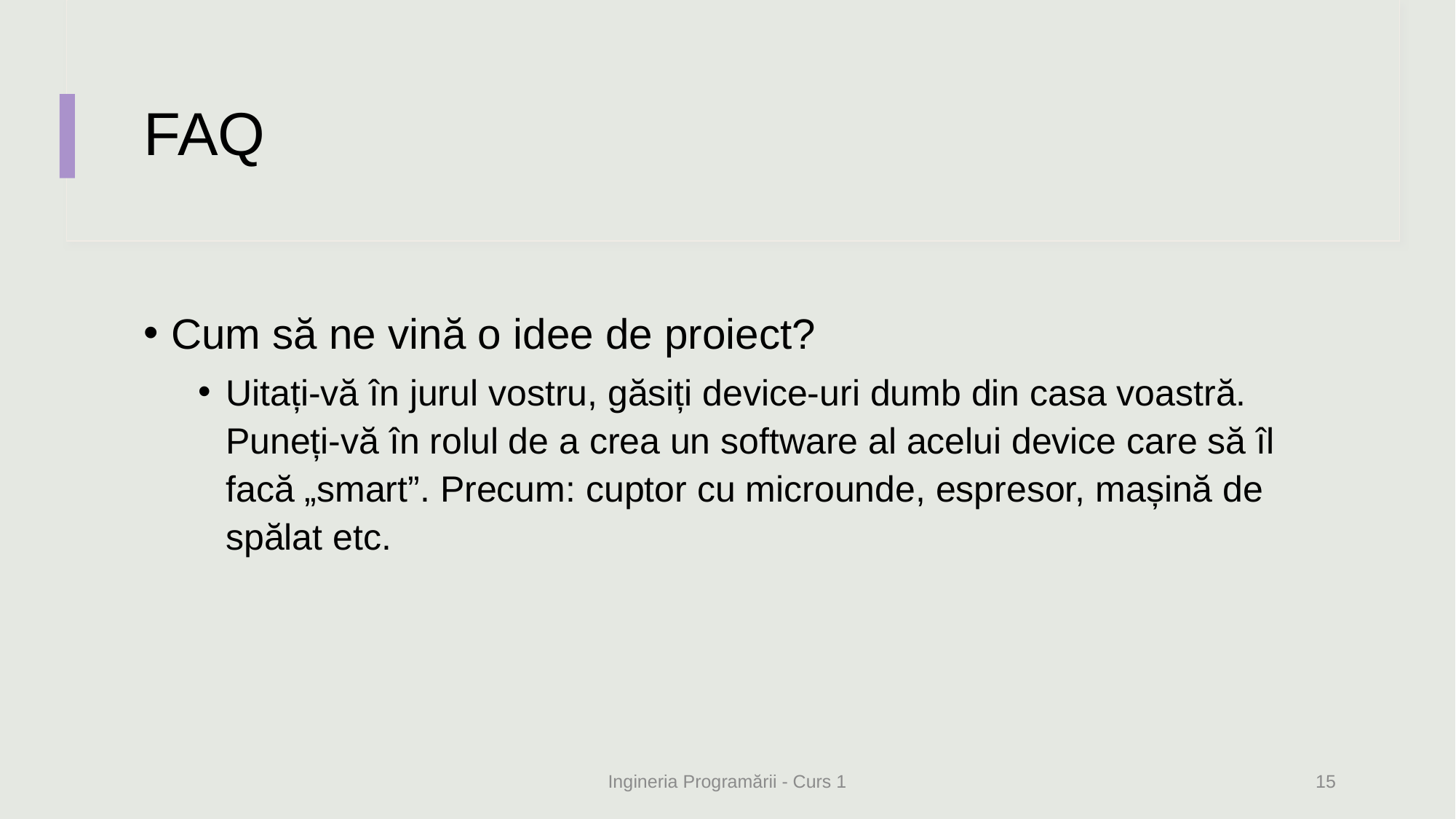

# FAQ
Cum să ne vină o idee de proiect?
Uitați-vă în jurul vostru, găsiți device-uri dumb din casa voastră. Puneți-vă în rolul de a crea un software al acelui device care să îl facă „smart”. Precum: cuptor cu microunde, espresor, mașină de spălat etc.
Ingineria Programării - Curs 1
15